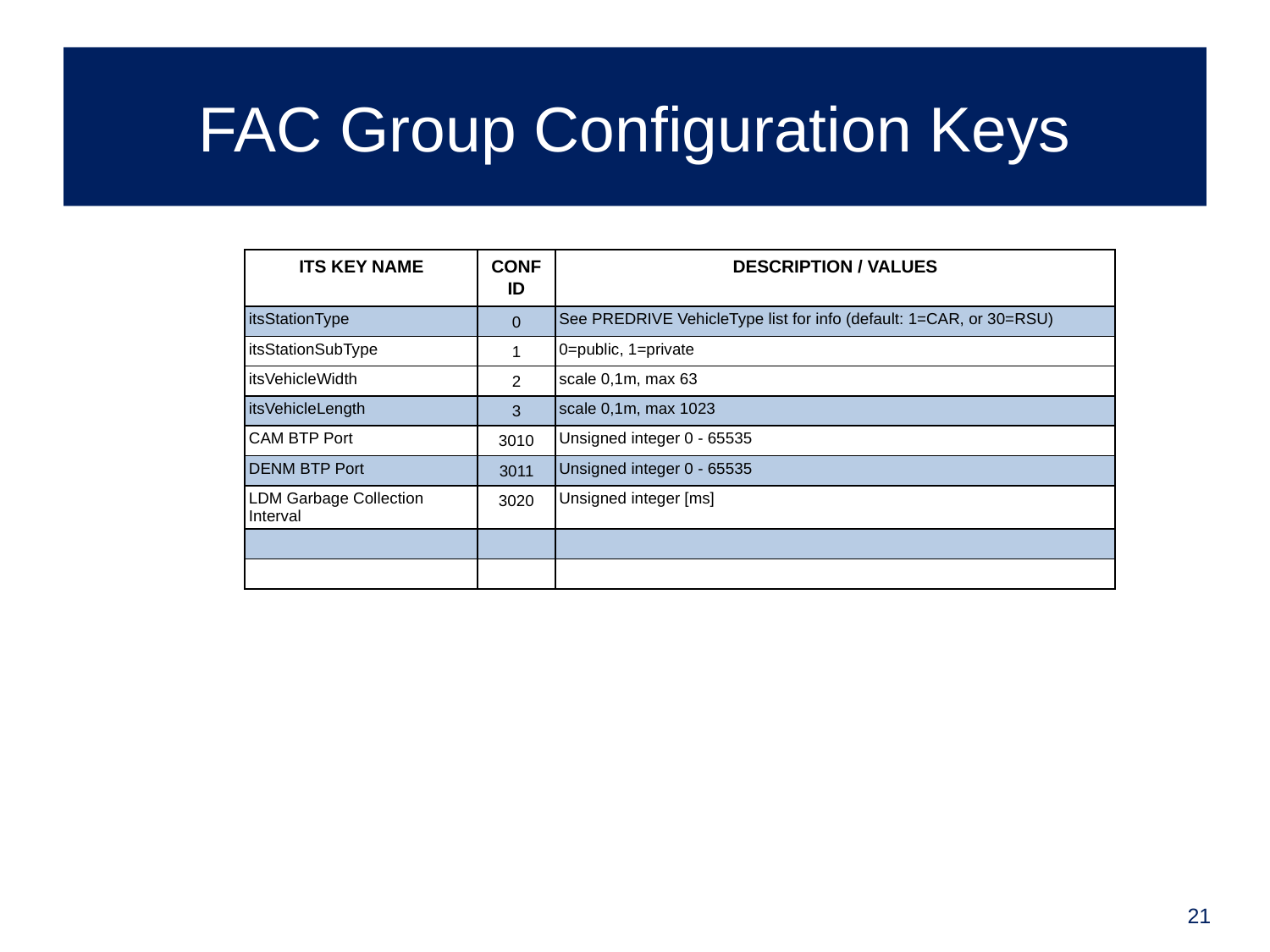

# FAC Group Configuration Keys
| ITS KEY NAME | CONF ID | DESCRIPTION / VALUES |
| --- | --- | --- |
| itsStationType | 0 | See PREDRIVE VehicleType list for info (default: 1=CAR, or 30=RSU) |
| itsStationSubType | 1 | 0=public, 1=private |
| itsVehicleWidth | 2 | scale 0,1m, max 63 |
| itsVehicleLength | 3 | scale 0,1m, max 1023 |
| CAM BTP Port | 3010 | Unsigned integer 0 - 65535 |
| DENM BTP Port | 3011 | Unsigned integer 0 - 65535 |
| LDM Garbage Collection Interval | 3020 | Unsigned integer [ms] |
|  |  |  |
|  |  |  |